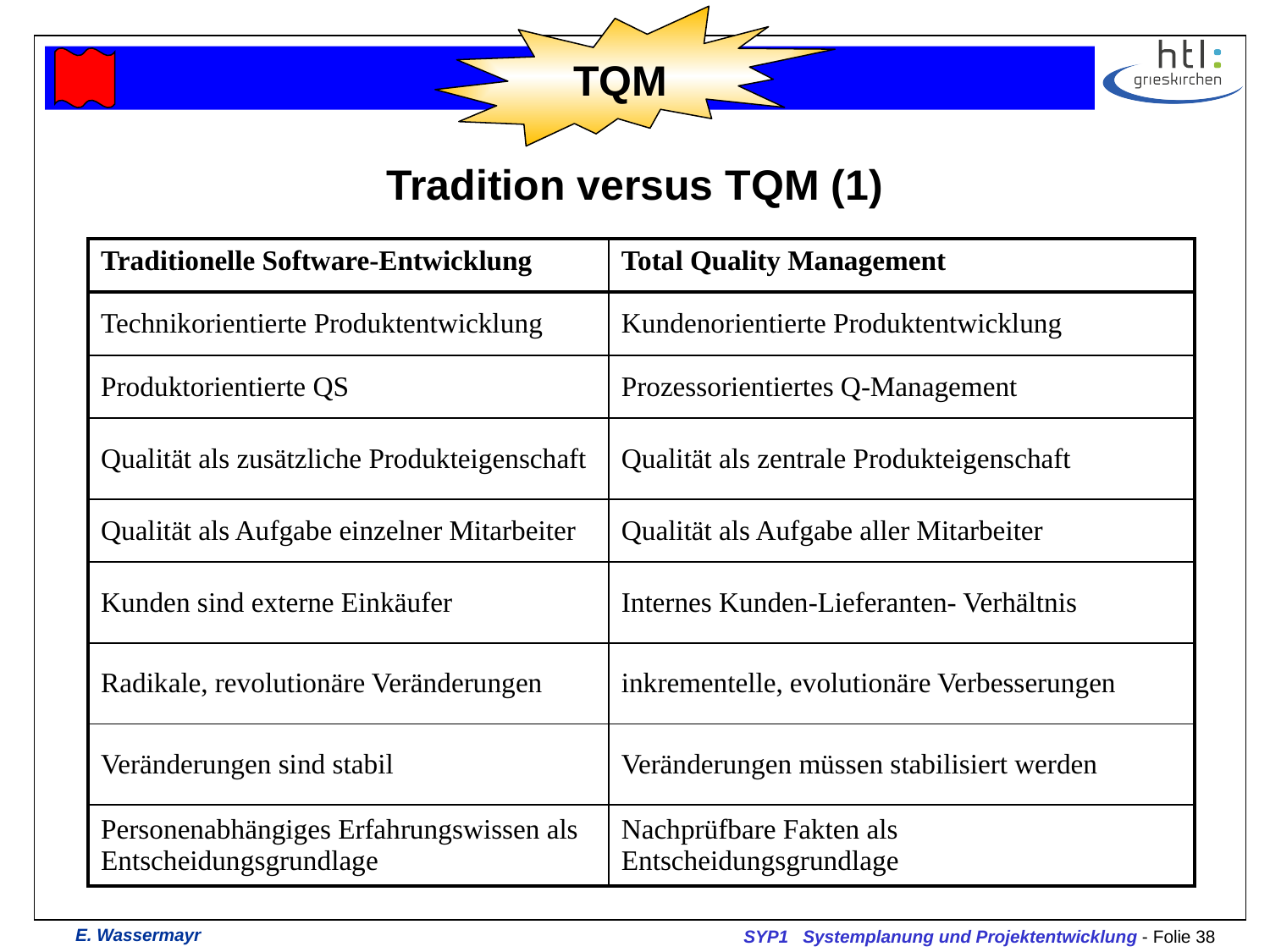

TQM

# Tradition versus TQM (1)

| Traditionelle Software-Entwicklung | Total Quality Management |
| --- | --- |
| Technikorientierte Produktentwicklung | Kundenorientierte Produktentwicklung |
| Produktorientierte QS | Prozessorientiertes Q-Management |
| Qualität als zusätzliche Produkteigenschaft | Qualität als zentrale Produkteigenschaft |
| Qualität als Aufgabe einzelner Mitarbeiter | Qualität als Aufgabe aller Mitarbeiter |
| Kunden sind externe Einkäufer | Internes Kunden-Lieferanten- Verhältnis |
| Radikale, revolutionäre Veränderungen | inkrementelle, evolutionäre Verbesserungen |
| Veränderungen sind stabil | Veränderungen müssen stabilisiert werden |
| Personenabhängiges Erfahrungswissen als Entscheidungsgrundlage | Nachprüfbare Fakten als Entscheidungsgrundlage |